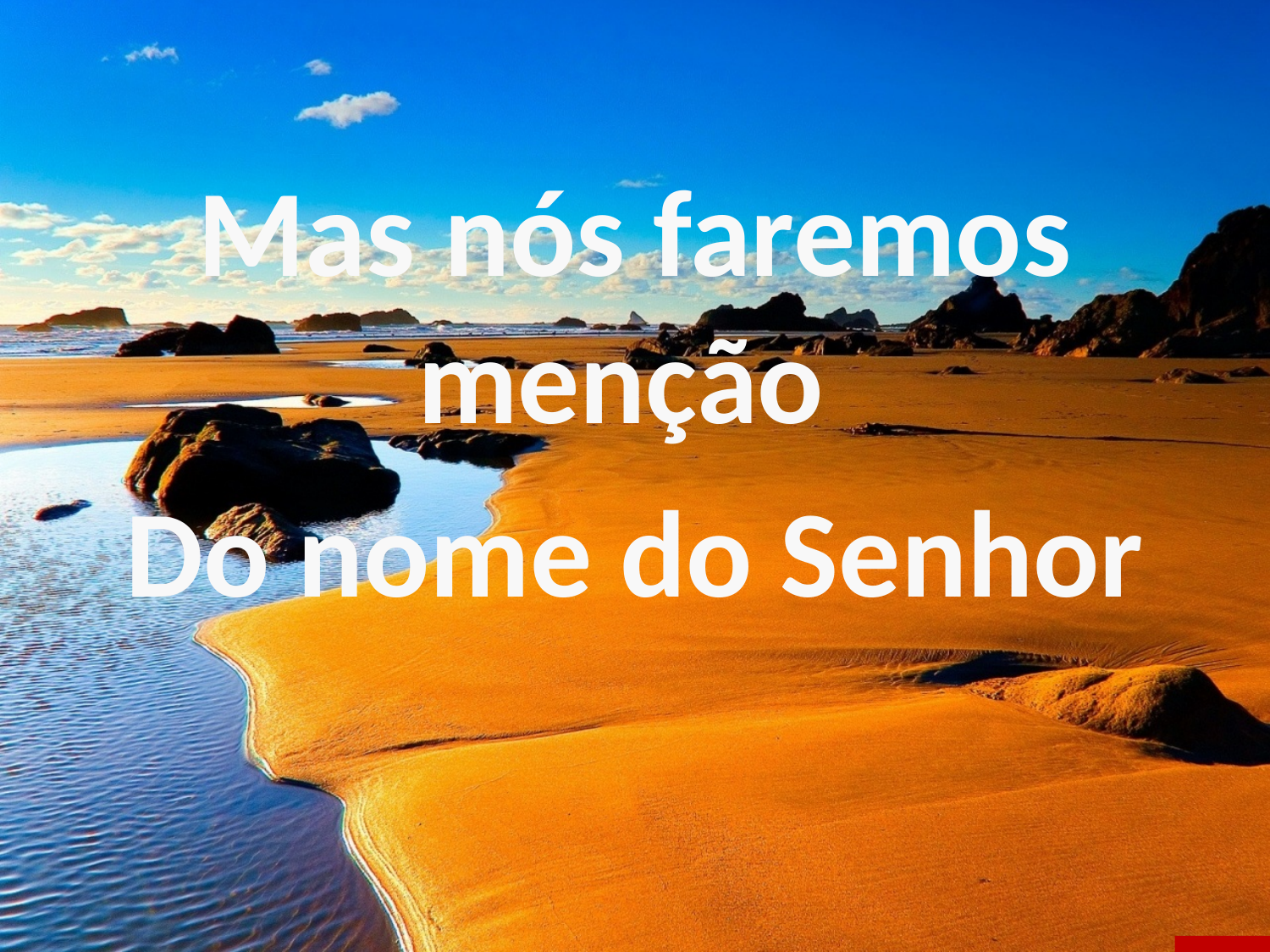

Mas nós faremos menção
Do nome do Senhor